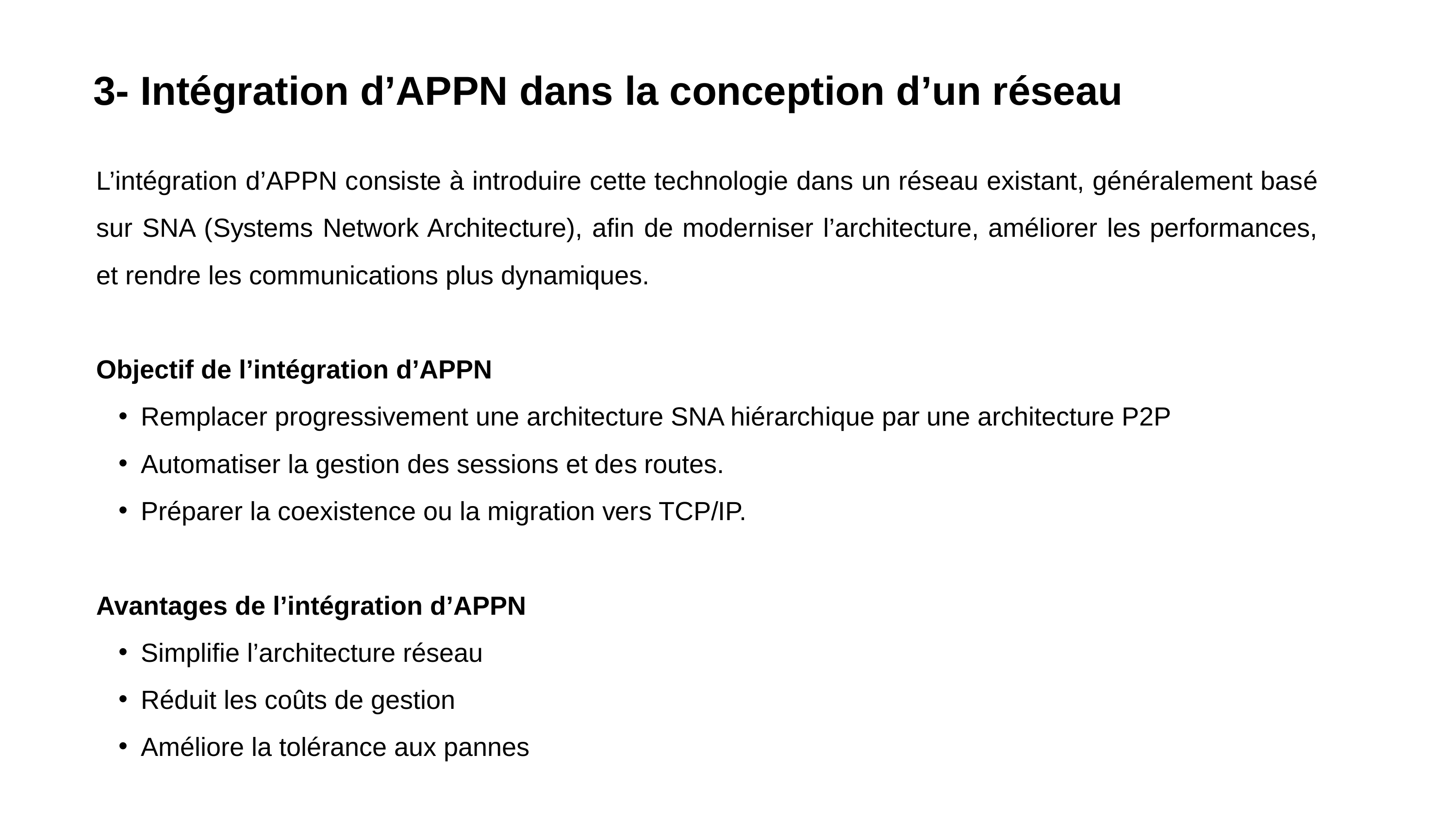

3- Intégration d’APPN dans la conception d’un réseau

L’intégration d’APPN consiste à introduire cette technologie dans un réseau existant, généralement basé sur SNA (Systems Network Architecture), afin de moderniser l’architecture, améliorer les performances, et rendre les communications plus dynamiques.

Objectif de l’intégration d’APPN
Remplacer progressivement une architecture SNA hiérarchique par une architecture P2P
Automatiser la gestion des sessions et des routes.
Préparer la coexistence ou la migration vers TCP/IP.

Avantages de l’intégration d’APPN
Simplifie l’architecture réseau
Réduit les coûts de gestion
Améliore la tolérance aux pannes